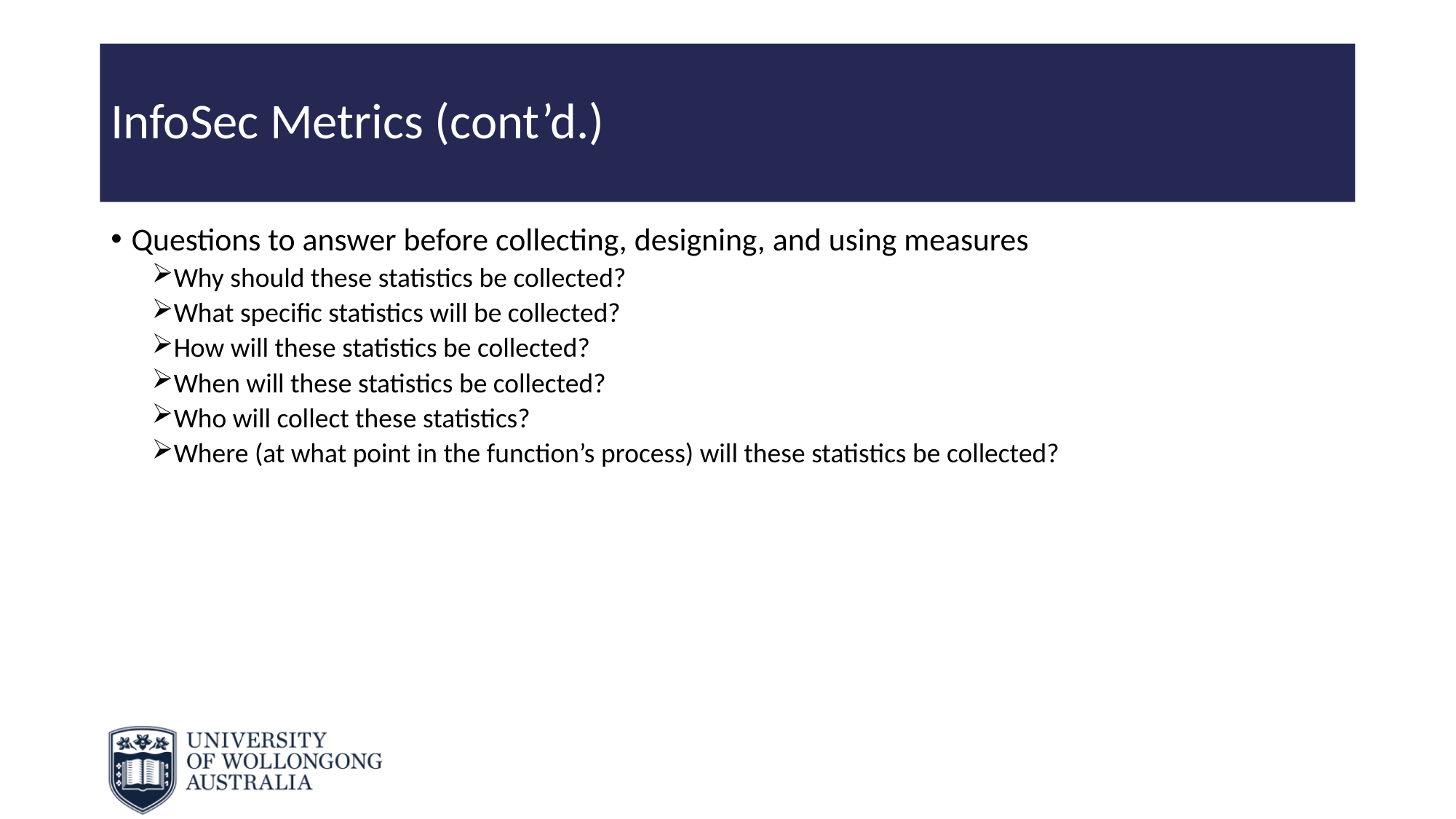

# InfoSec Metrics (cont’d.)
Questions to answer before collecting, designing, and using measures
Why should these statistics be collected?
What specific statistics will be collected?
How will these statistics be collected?
When will these statistics be collected?
Who will collect these statistics?
Where (at what point in the function’s process) will these statistics be collected?